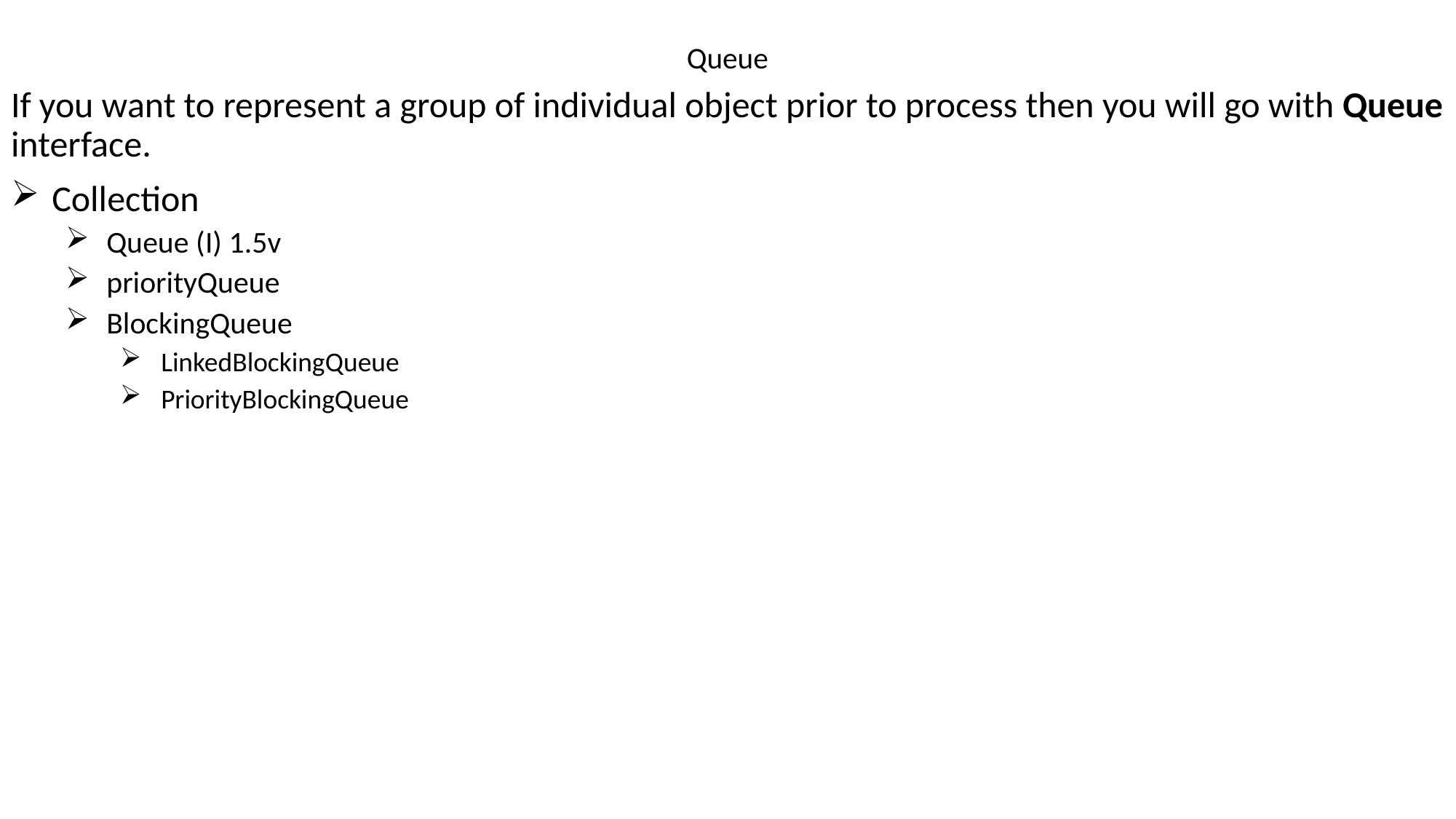

# Queue
If you want to represent a group of individual object prior to process then you will go with Queue interface.
Collection
Queue (I) 1.5v
priorityQueue
BlockingQueue
LinkedBlockingQueue
PriorityBlockingQueue